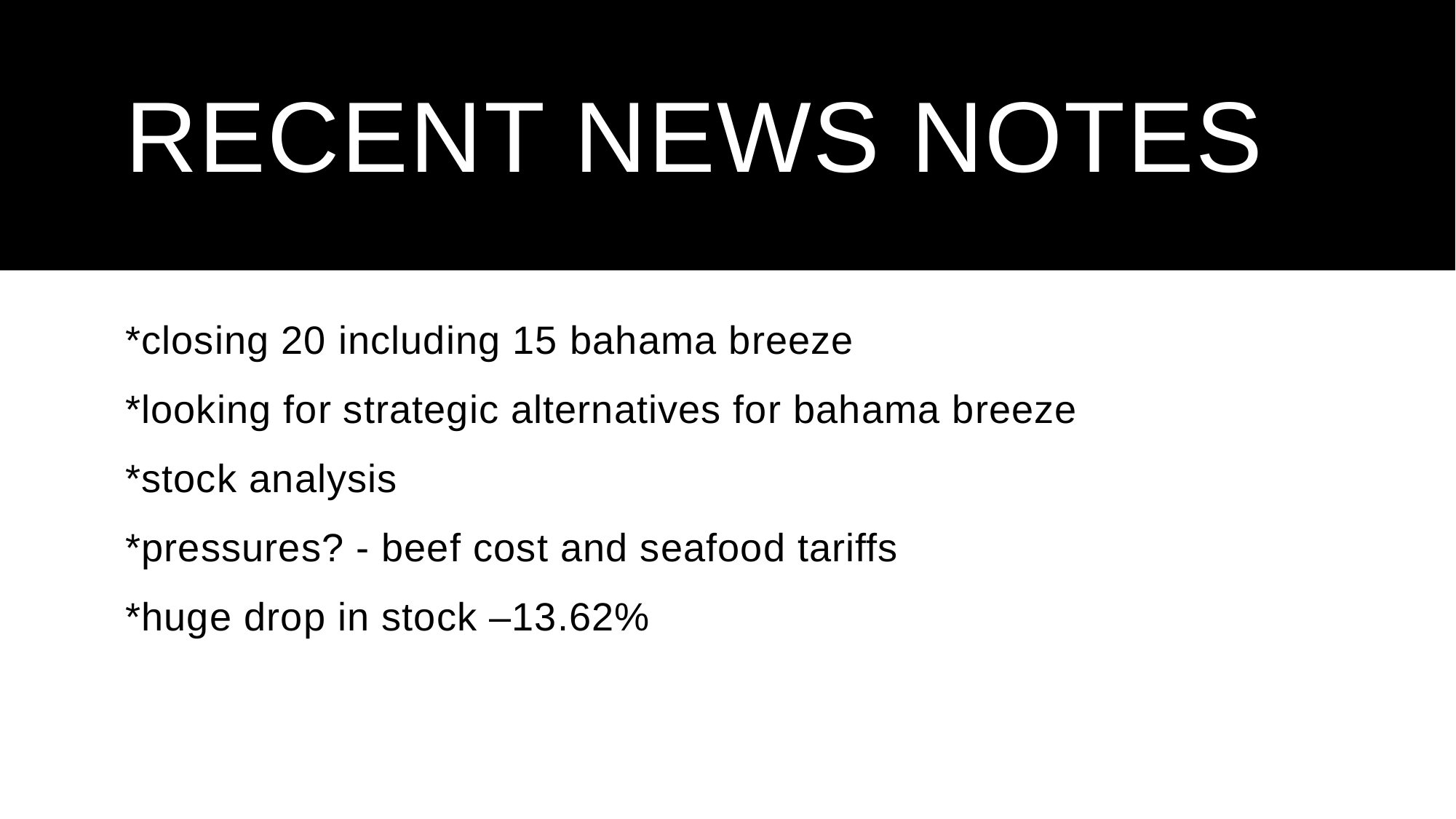

# Recent news notes
*closing 20 including 15 bahama breeze
*looking for strategic alternatives for bahama breeze
*stock analysis
*pressures? - beef cost and seafood tariffs
*huge drop in stock –13.62%